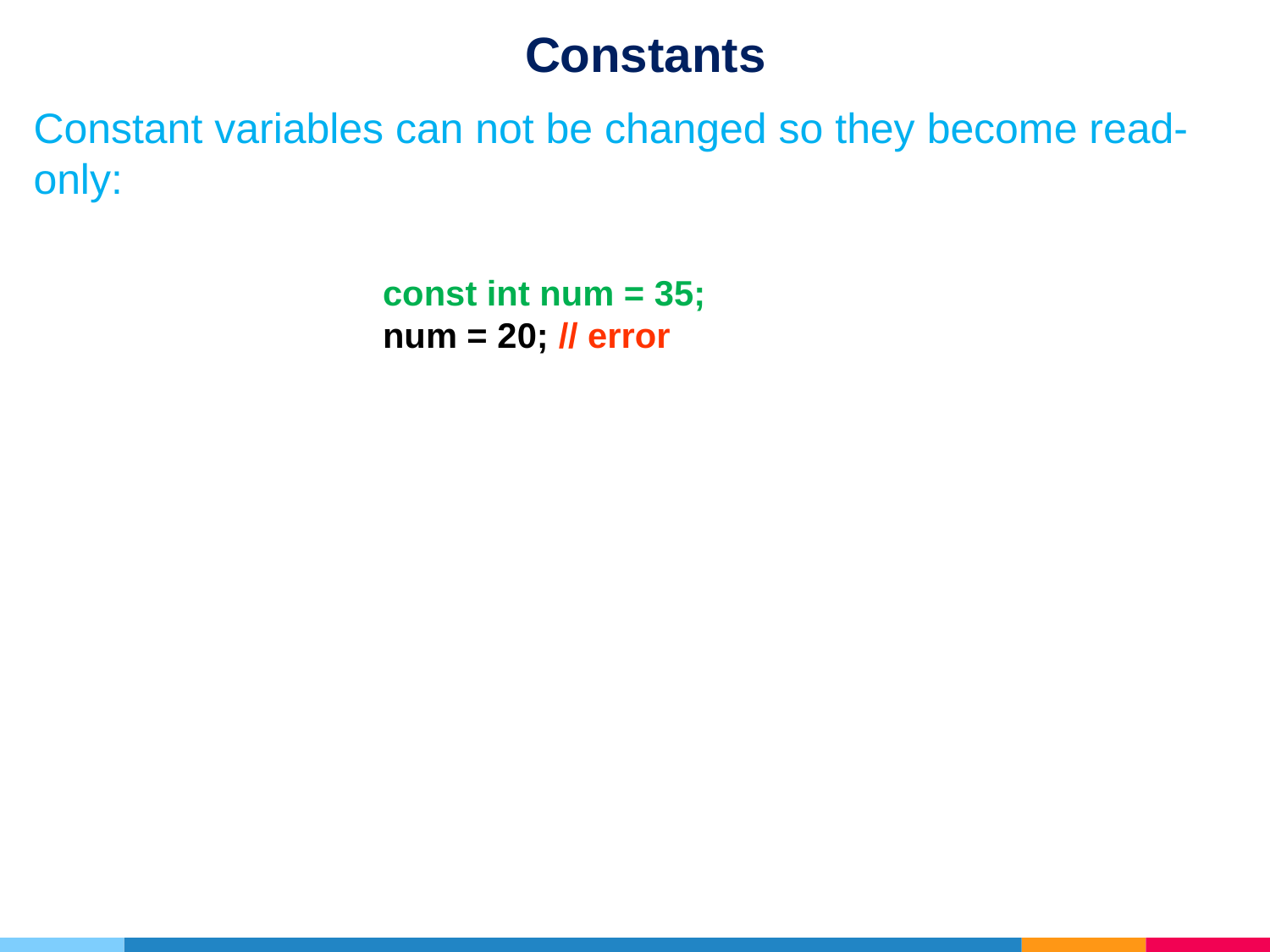

# Constants
Constant variables can not be changed so they become read-only:
const int num = 35;
num = 20; // error